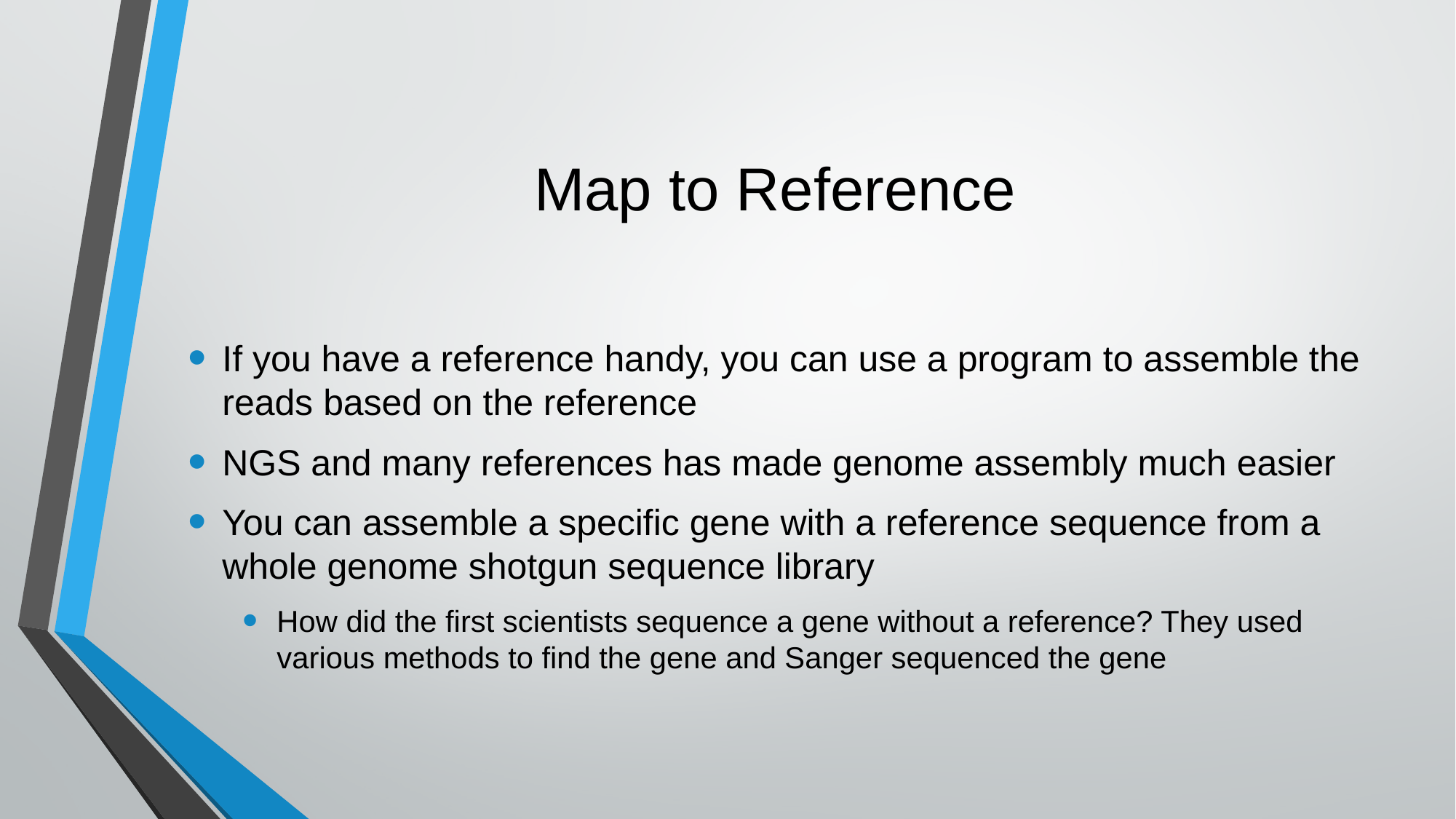

# Map to Reference
If you have a reference handy, you can use a program to assemble the reads based on the reference
NGS and many references has made genome assembly much easier
You can assemble a specific gene with a reference sequence from a whole genome shotgun sequence library
How did the first scientists sequence a gene without a reference? They used various methods to find the gene and Sanger sequenced the gene